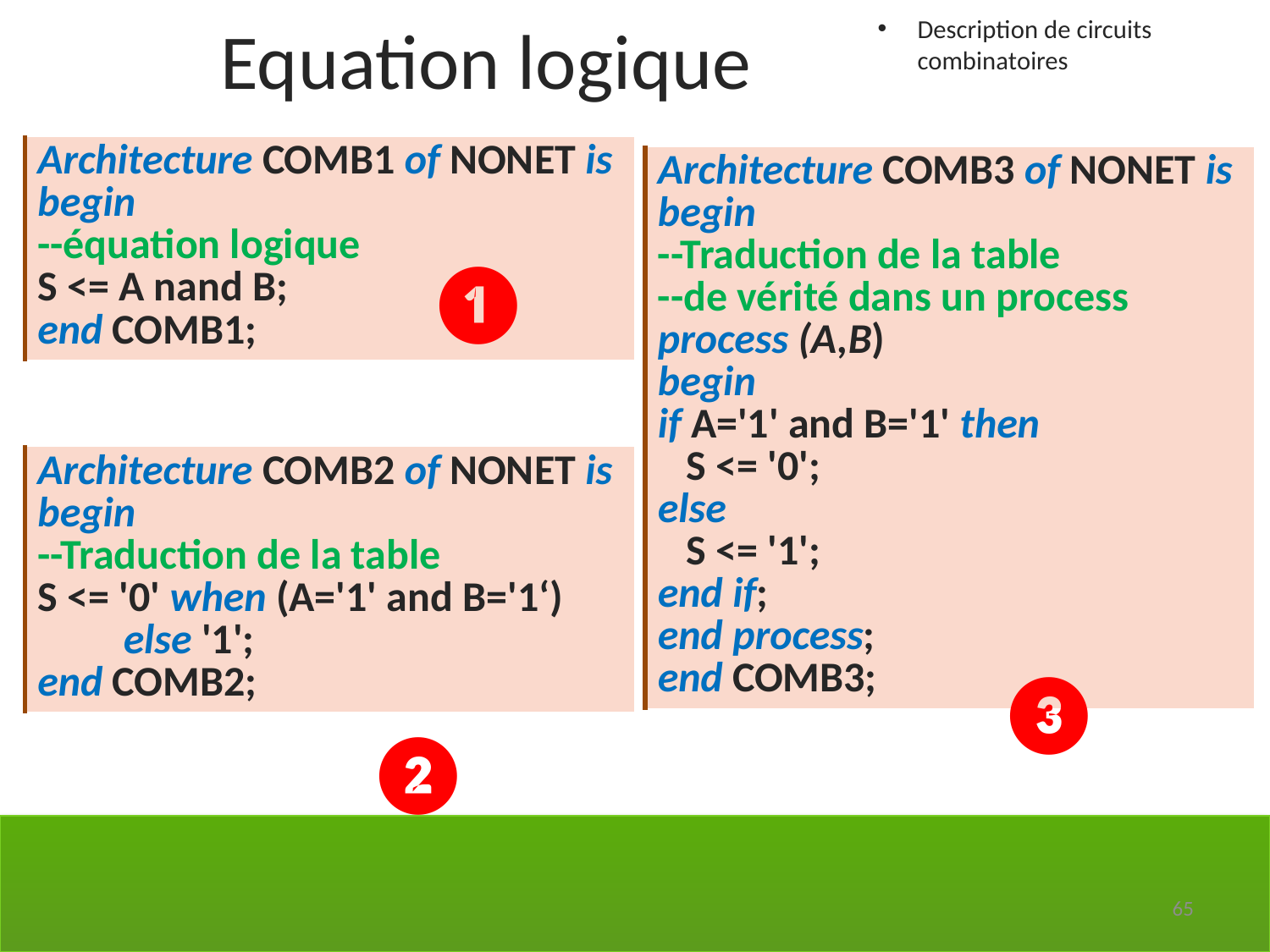

Equation logique
Description de circuits combinatoires
| Architecture COMB1 of NONET is begin --équation logique S <= A nand B; end COMB1; |
| --- |
| Architecture COMB3 of NONET is begin --Traduction de la table --de vérité dans un process process (A,B) begin if A='1' and B='1' then S <= '0'; else S <= '1'; end if; end process; end COMB3; |
| --- |
❶
| Architecture COMB2 of NONET is begin --Traduction de la table S <= '0' when (A='1' and B='1‘) else '1'; end COMB2; |
| --- |
❸
❷
65